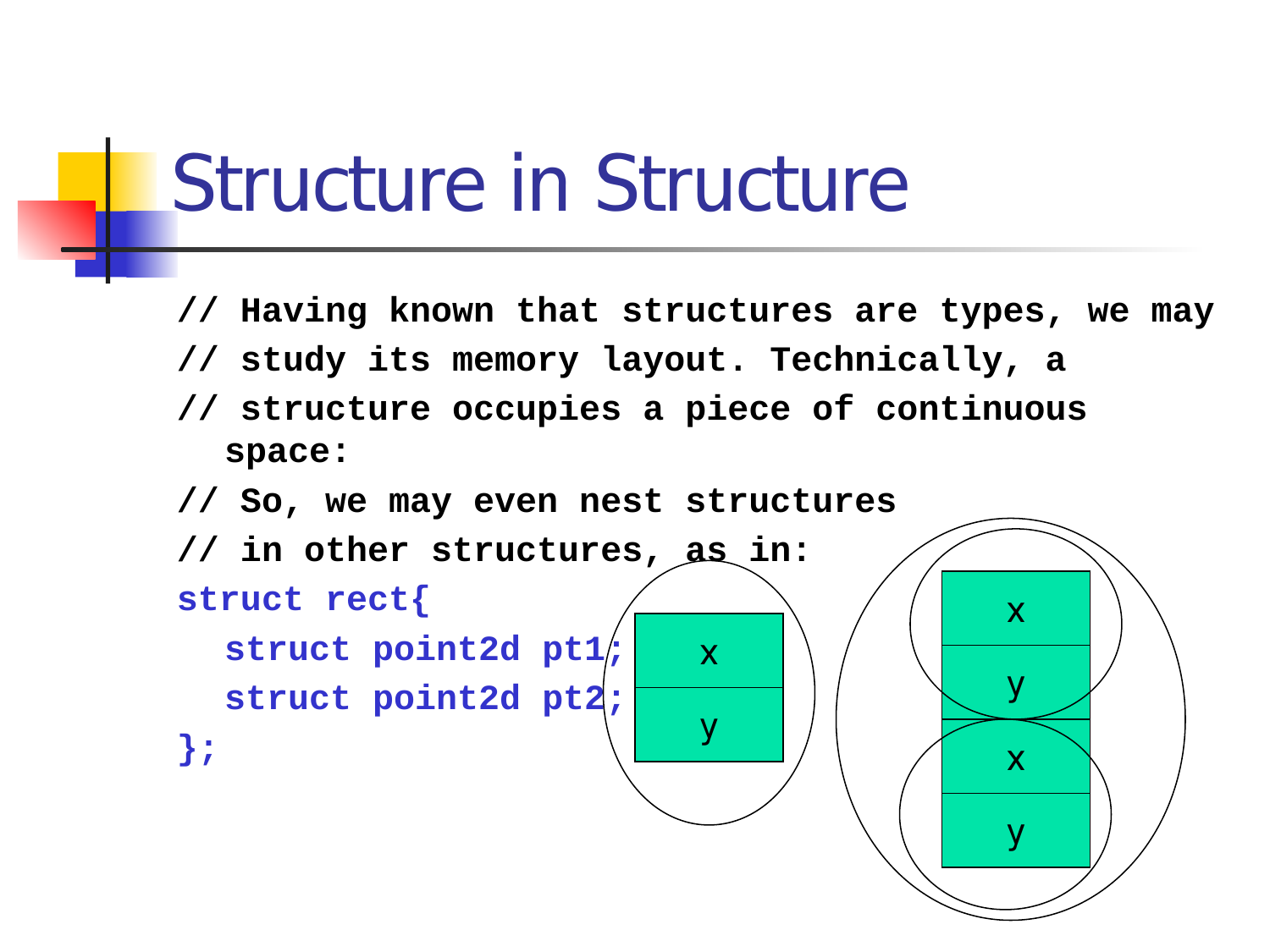

# Structure in Structure
// Having known that structures are types, we may
// study its memory layout. Technically, a
// structure occupies a piece of continuous space:
// So, we may even nest structures
// in other structures, as in:
struct rect{
	struct point2d pt1;
	struct point2d pt2;
};

x
y
x
y

x
y